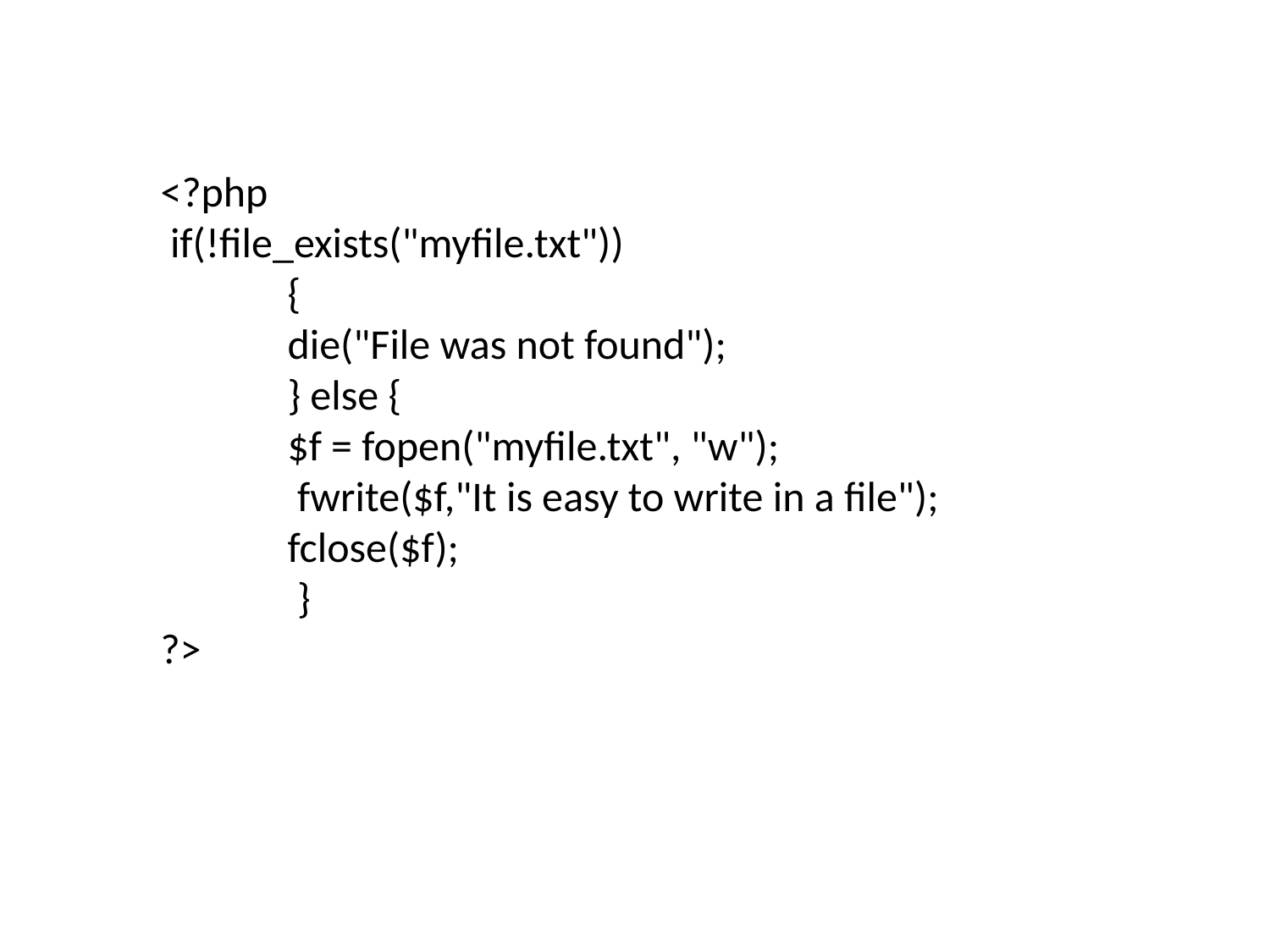

<?php
 if(!file_exists("myfile.txt"))
	{
	die("File was not found");
	} else {
	$f = fopen("myfile.txt", "w");
	 fwrite($f,"It is easy to write in a file");
	fclose($f);
	 }
?>